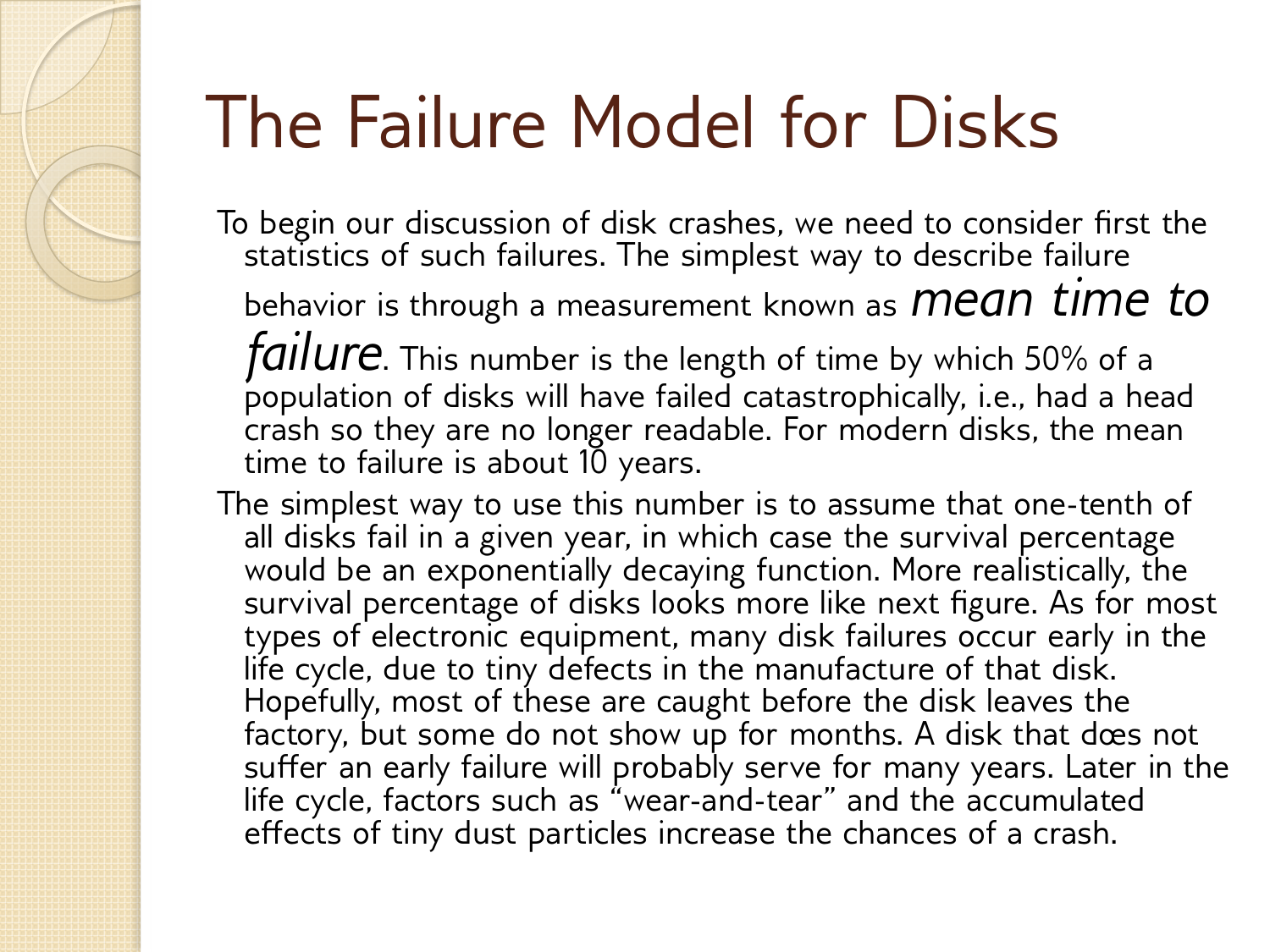

# The Failure Model for Disks
To begin our discussion of disk crashes, we need to consider first the statistics of such failures. The simplest way to describe failure behavior is through a measurement known as mean time to failure. This number is the length of time by which 50% of a population of disks will have failed catastrophically, i.e., had a head crash so they are no longer readable. For modern disks, the mean time to failure is about 10 years.
The simplest way to use this number is to assume that one-tenth of all disks fail in a given year, in which case the survival percentage would be an exponentially decaying function. More realistically, the survival percentage of disks looks more like next figure. As for most types of electronic equipment, many disk failures occur early in the life cycle, due to tiny defects in the manufacture of that disk. Hopefully, most of these are caught before the disk leaves the factory, but some do not show up for months. A disk that does not suffer an early failure will probably serve for many years. Later in the life cycle, factors such as “wear-and-tear” and the accumulated effects of tiny dust particles increase the chances of a crash.